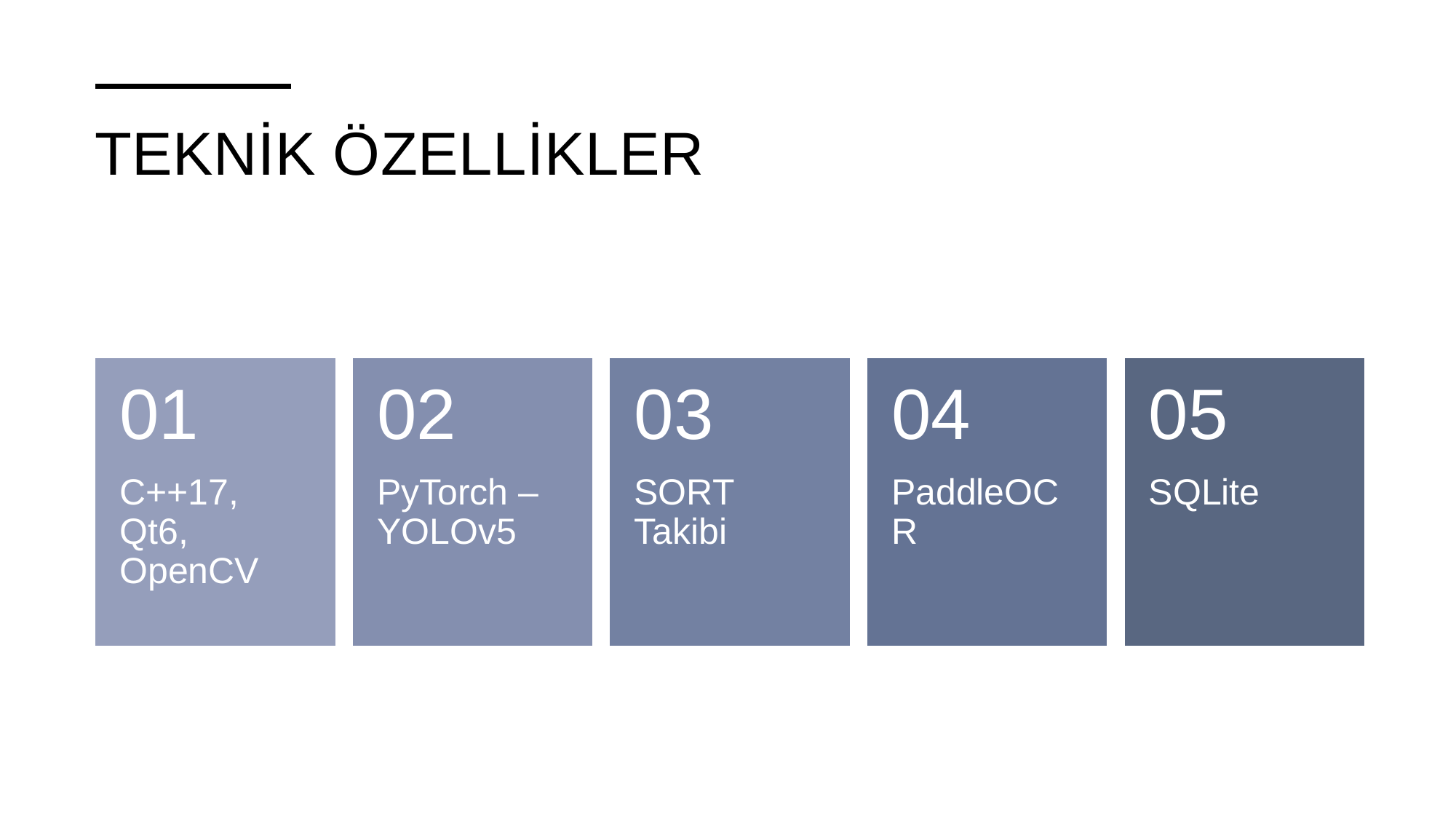

# Teknİk Özellİkler
C++17, Qt6, OpenCV
01
PyTorch – YOLOv5
02
SORT Takibi
03
PaddleOCR
04
SQLite
05